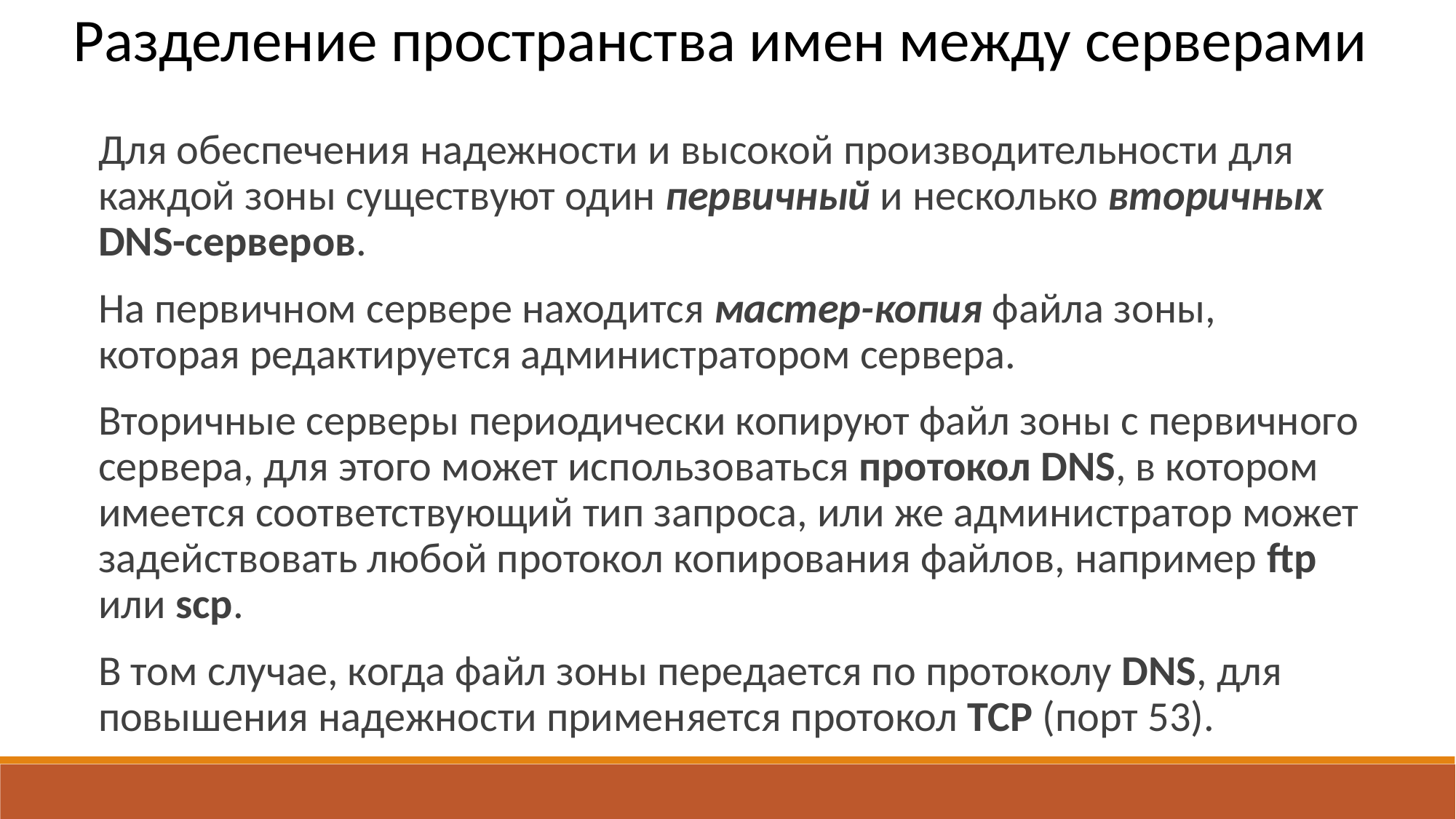

Разделение пространства имен между серверами
Для обеспечения надежности и высокой производительности для каждой зоны существуют один первичный и несколько вторичных DNS-серверов.
На первичном сервере находится мастер-копия файла зоны, которая редактируется администратором сервера.
Вторичные серверы периодически копируют файл зоны с первичного сервера, для этого может ис­пользоваться протокол DNS, в котором имеется соответствующий тип запроса, или же администратор может задействовать любой протокол копирования файлов, например ftp или scp.
В том случае, когда файл зоны передается по протоколу DNS, для повышения на­дежности применяется протокол TCP (порт 53).